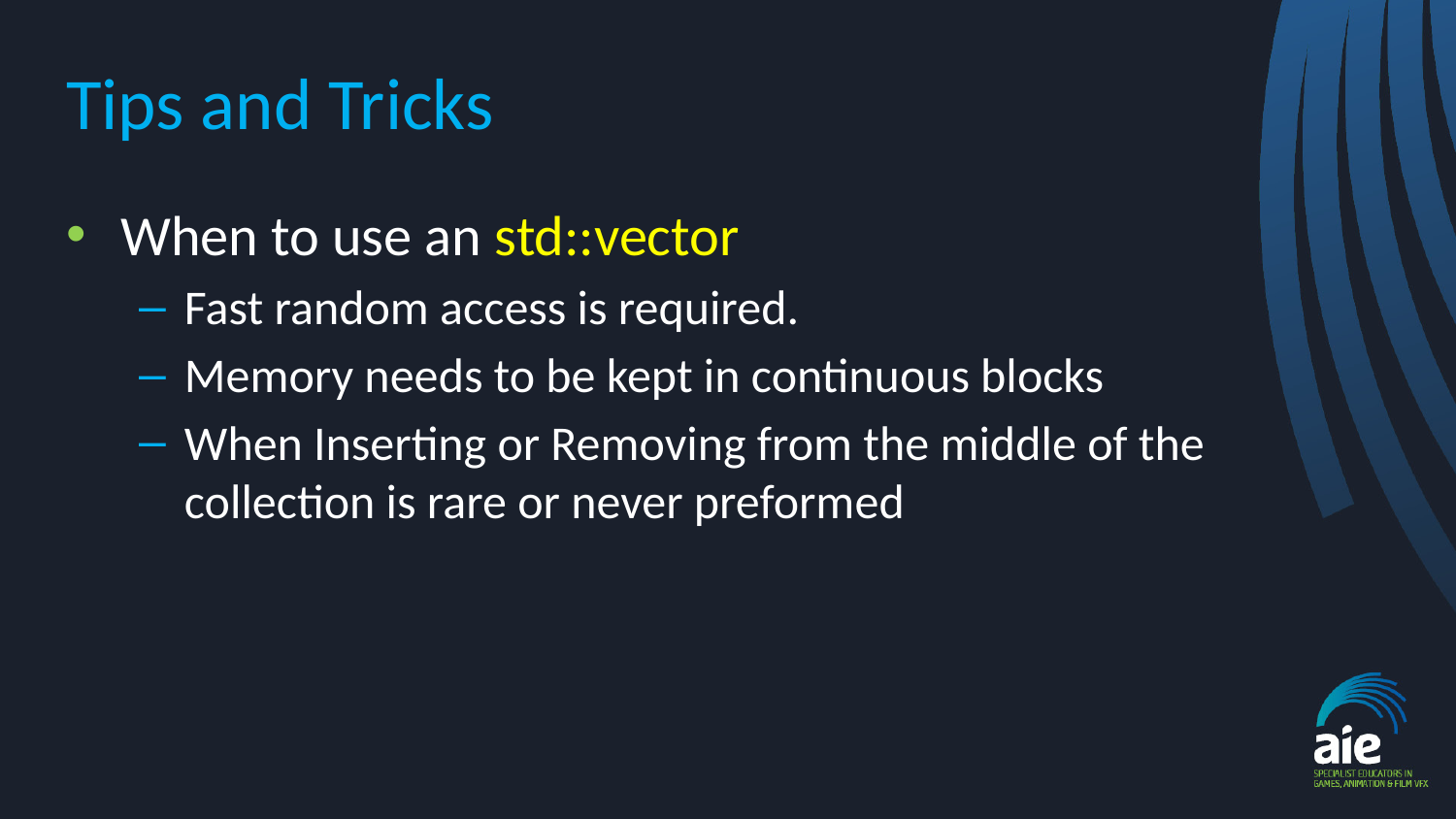

# Tips and Tricks
When to use an std::vector
Fast random access is required.
Memory needs to be kept in continuous blocks
When Inserting or Removing from the middle of the collection is rare or never preformed